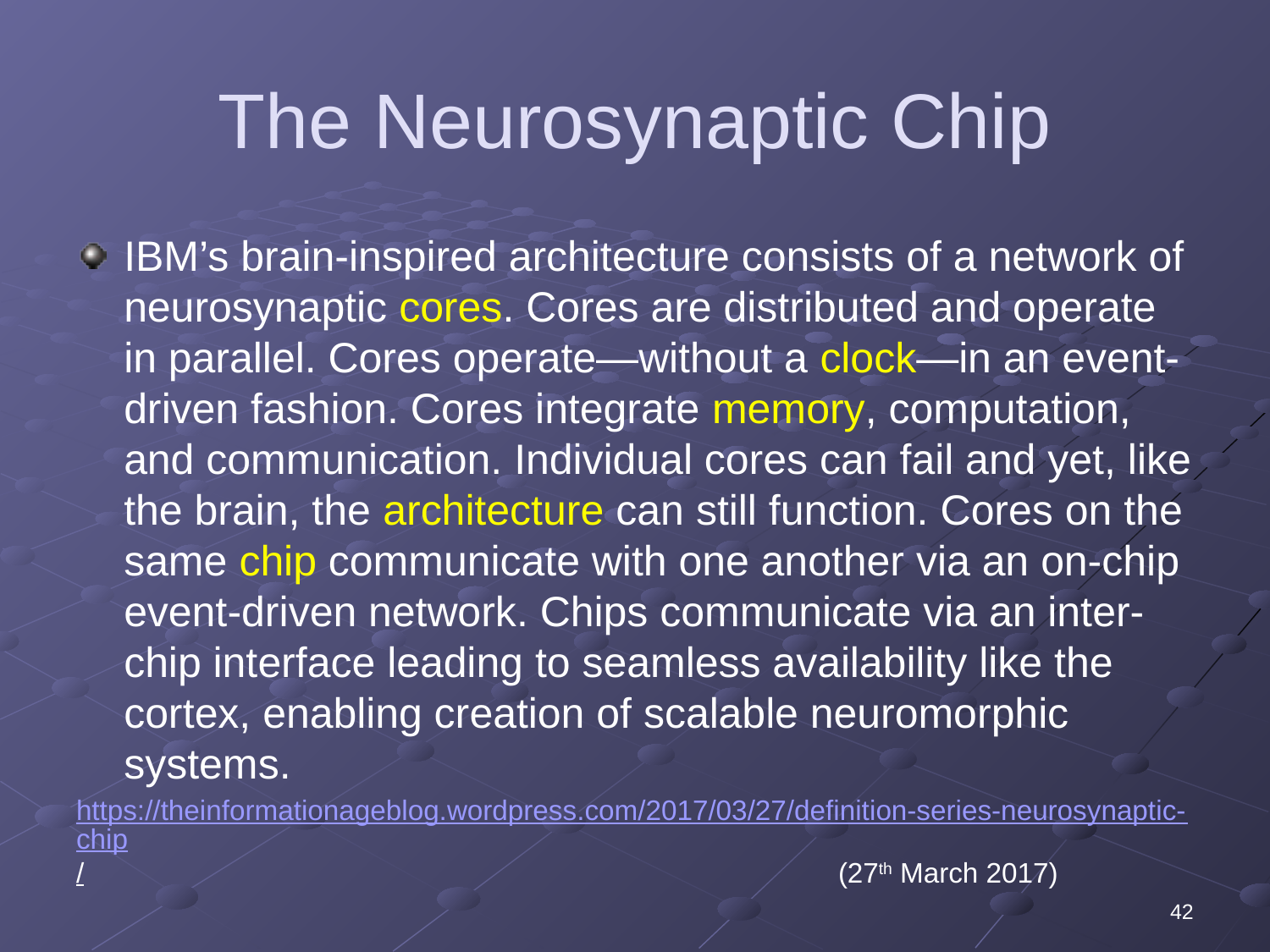

# The Neurosynaptic Chip
IBM’s brain-inspired architecture consists of a network of neurosynaptic cores. Cores are distributed and operate in parallel. Cores operate—without a clock—in an event-driven fashion. Cores integrate memory, computation, and communication. Individual cores can fail and yet, like the brain, the architecture can still function. Cores on the same chip communicate with one another via an on-chip event-driven network. Chips communicate via an inter-chip interface leading to seamless availability like the cortex, enabling creation of scalable neuromorphic systems.
https://theinformationageblog.wordpress.com/2017/03/27/definition-series-neurosynaptic-chip/           						(27th March 2017)
42